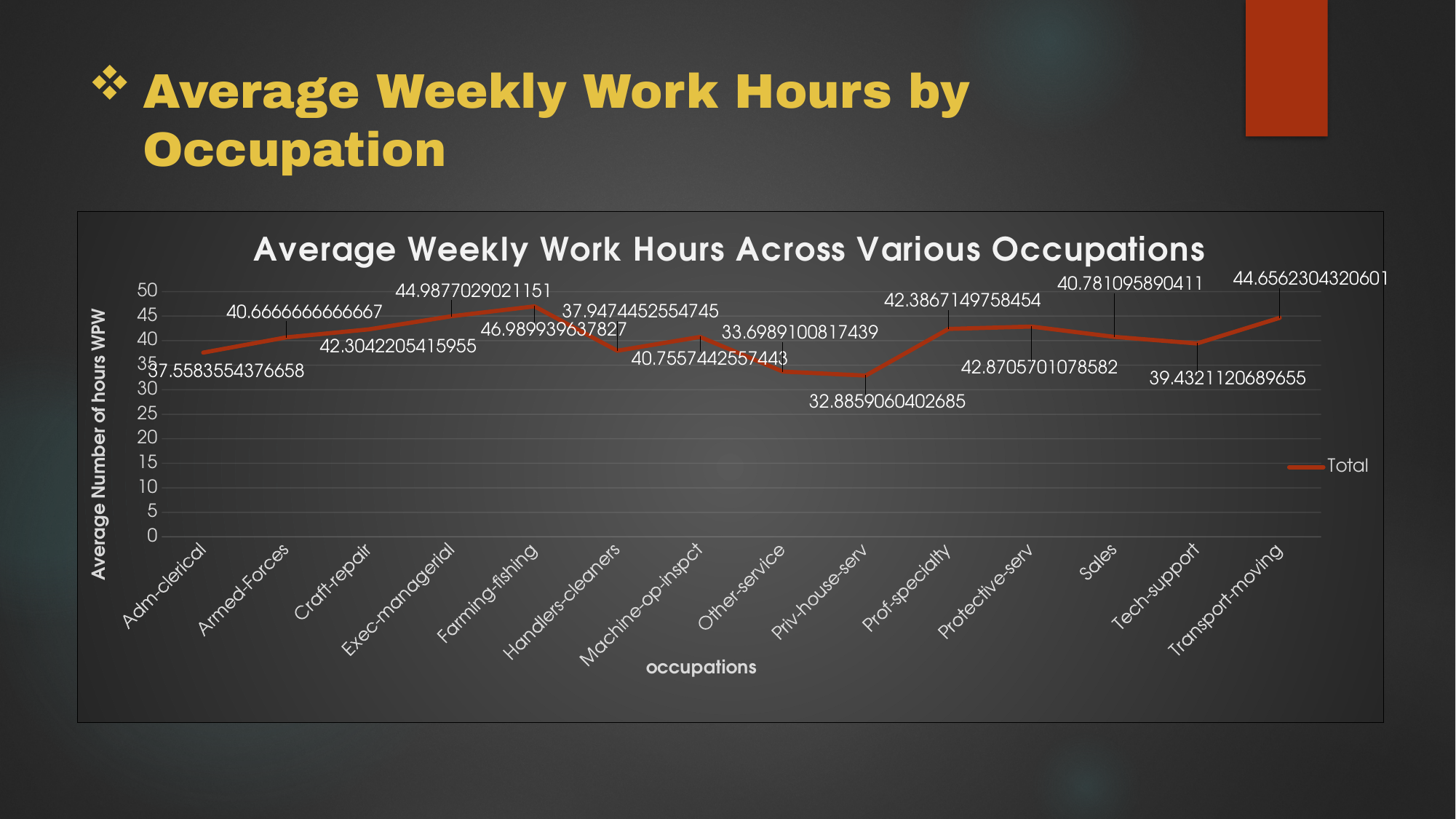

# Average Weekly Work Hours by Occupation

### Chart: Average Weekly Work Hours Across Various Occupations

| Category | Total |
|---|---|
| Adm-clerical | 37.55835543766578 |
| Armed-Forces | 40.666666666666664 |
| Craft-repair | 42.30422054159551 |
| Exec-managerial | 44.9877029021151 |
| Farming-fishing | 46.989939637826964 |
| Handlers-cleaners | 37.947445255474456 |
| Machine-op-inspct | 40.755744255744254 |
| Other-service | 33.69891008174387 |
| Priv-house-serv | 32.88590604026846 |
| Prof-specialty | 42.38671497584541 |
| Protective-serv | 42.87057010785824 |
| Sales | 40.78109589041096 |
| Tech-support | 39.432112068965516 |
| Transport-moving | 44.65623043206011 |